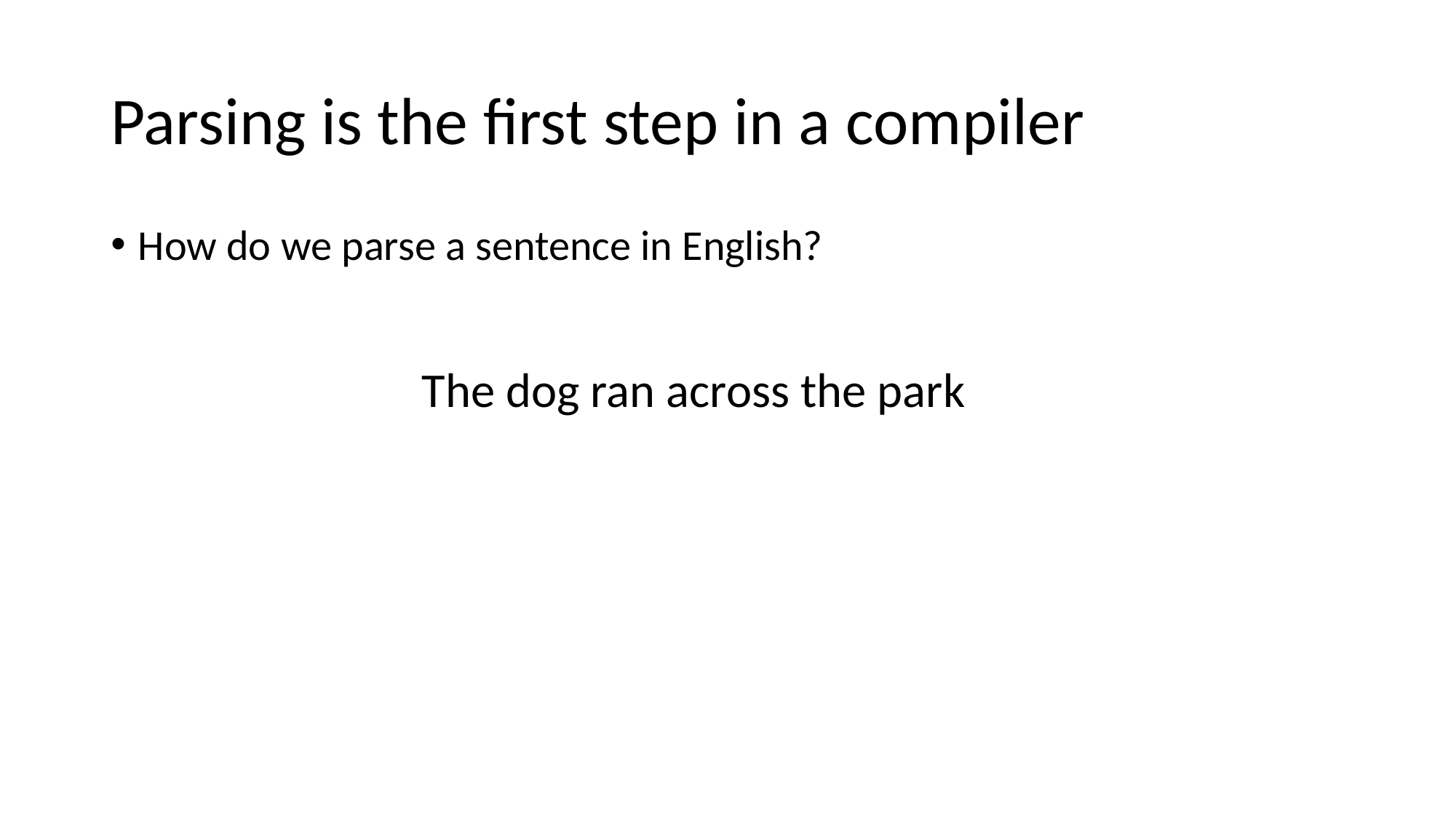

# Parsing is the first step in a compiler
How do we parse a sentence in English?
The dog ran across the park